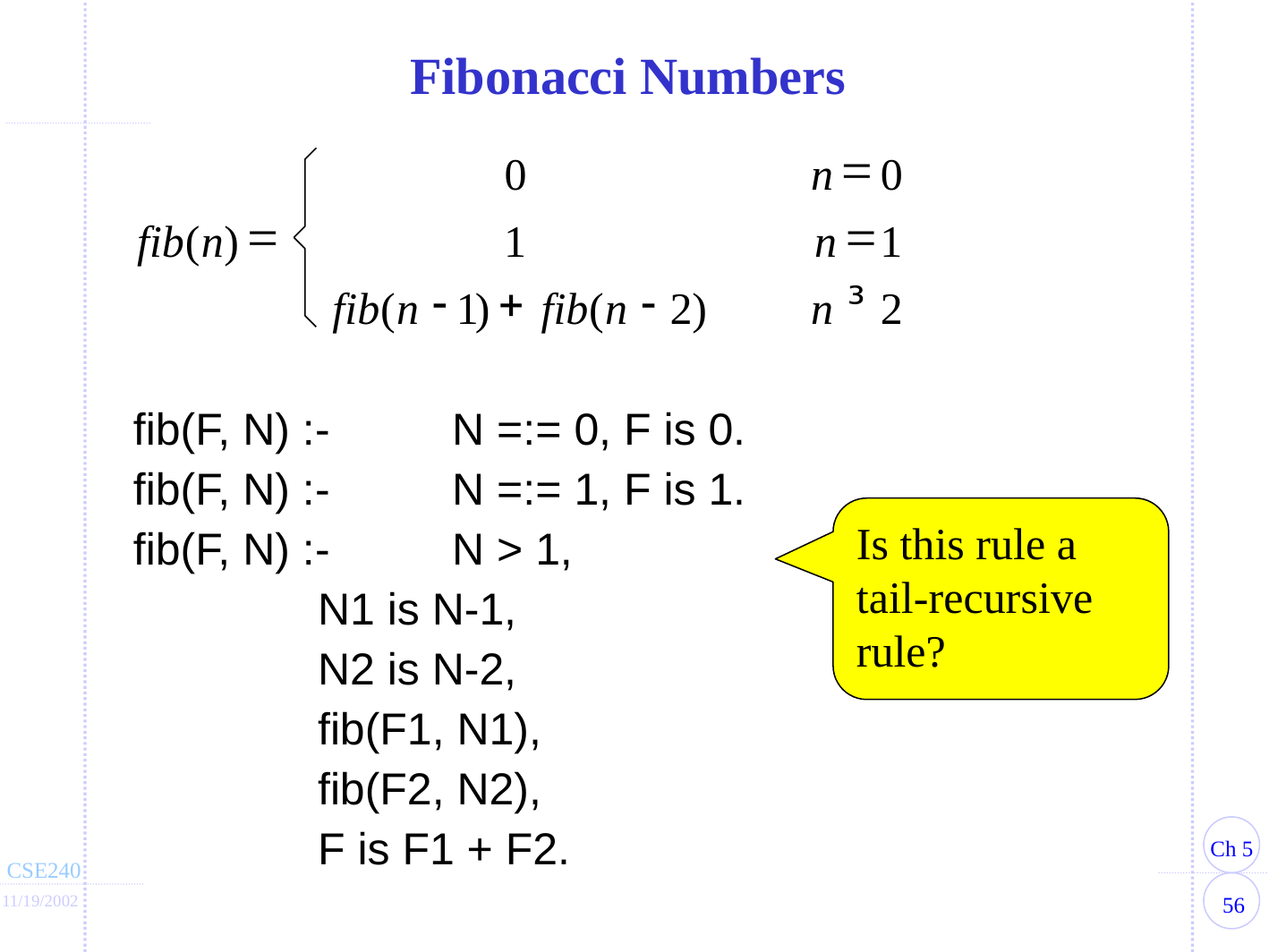

# Fibonacci Numbers
=
0
n
0

=
=
fib
(
n
)
1
n
1

−
+
−
≥
fib
(
n
1
)
fib
(
n
2
)
n
2
fib(F, N) :-	N =:= 0, F is 0.
fib(F, N) :-	N =:= 1, F is 1.
fib(F, N) :-	N > 1,
		N1 is N-1,
		N2 is N-2,
		fib(F1, N1),
		fib(F2, N2),
		F is F1 + F2.

Is this rule a tail-recursive rule?